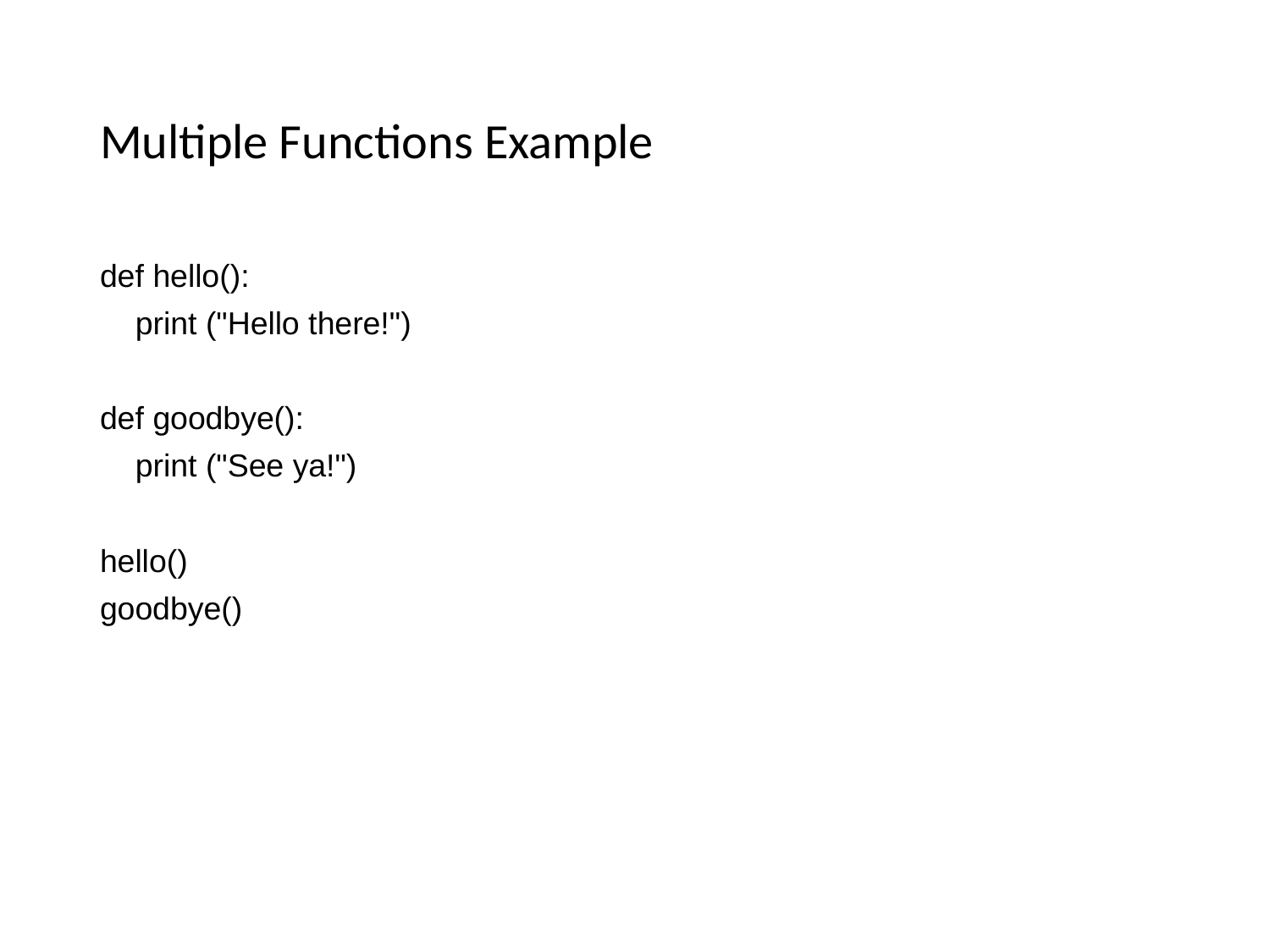

# Multiple Functions Example
def hello():
    print ("Hello there!")

def goodbye():
    print ("See ya!")

hello()
goodbye()